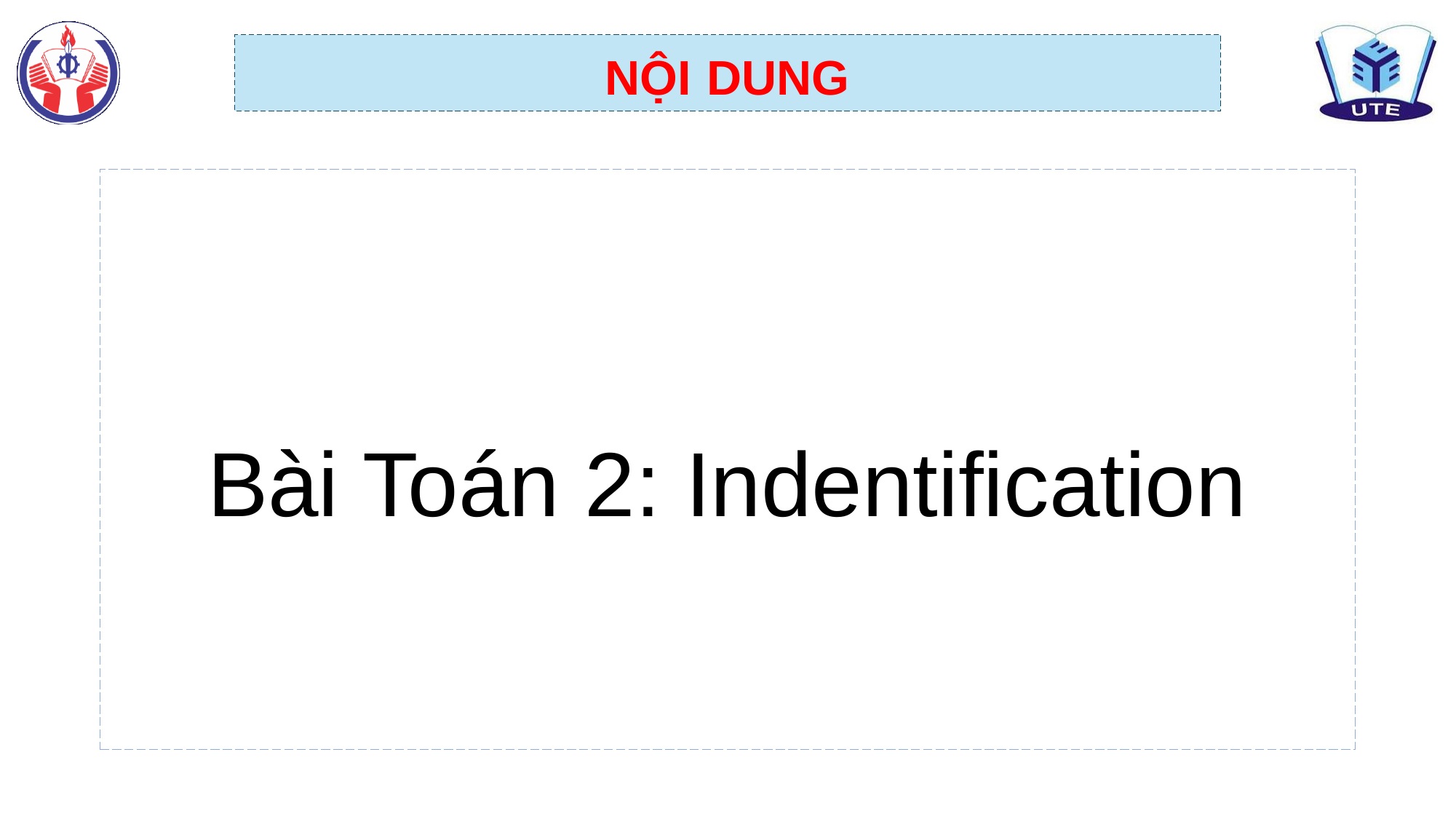

NỘI DUNG

Bài Toán 2: Indentification
33